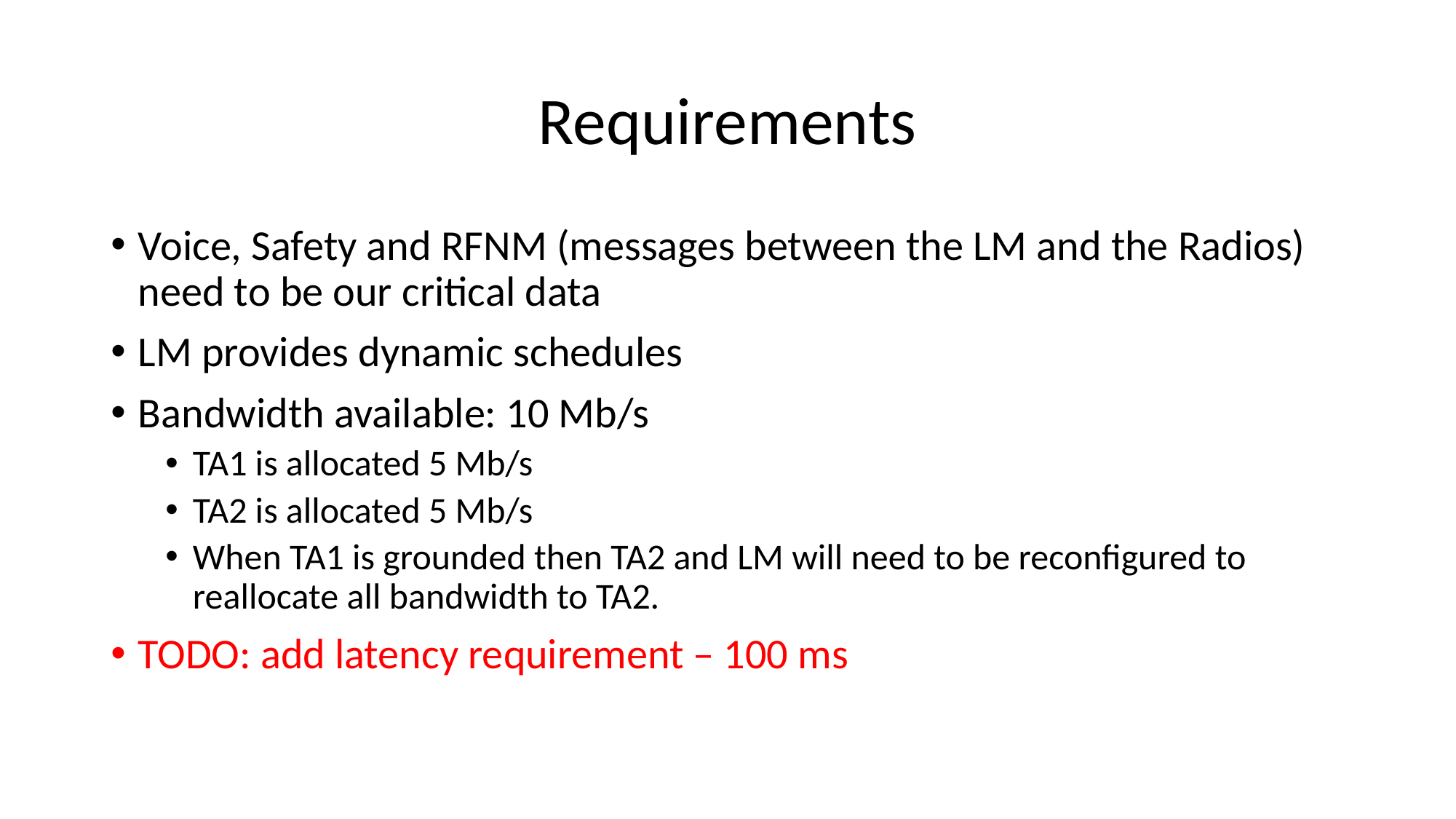

# Requirements
Voice, Safety and RFNM (messages between the LM and the Radios) need to be our critical data
LM provides dynamic schedules
Bandwidth available: 10 Mb/s
TA1 is allocated 5 Mb/s
TA2 is allocated 5 Mb/s
When TA1 is grounded then TA2 and LM will need to be reconfigured to reallocate all bandwidth to TA2.
TODO: add latency requirement – 100 ms